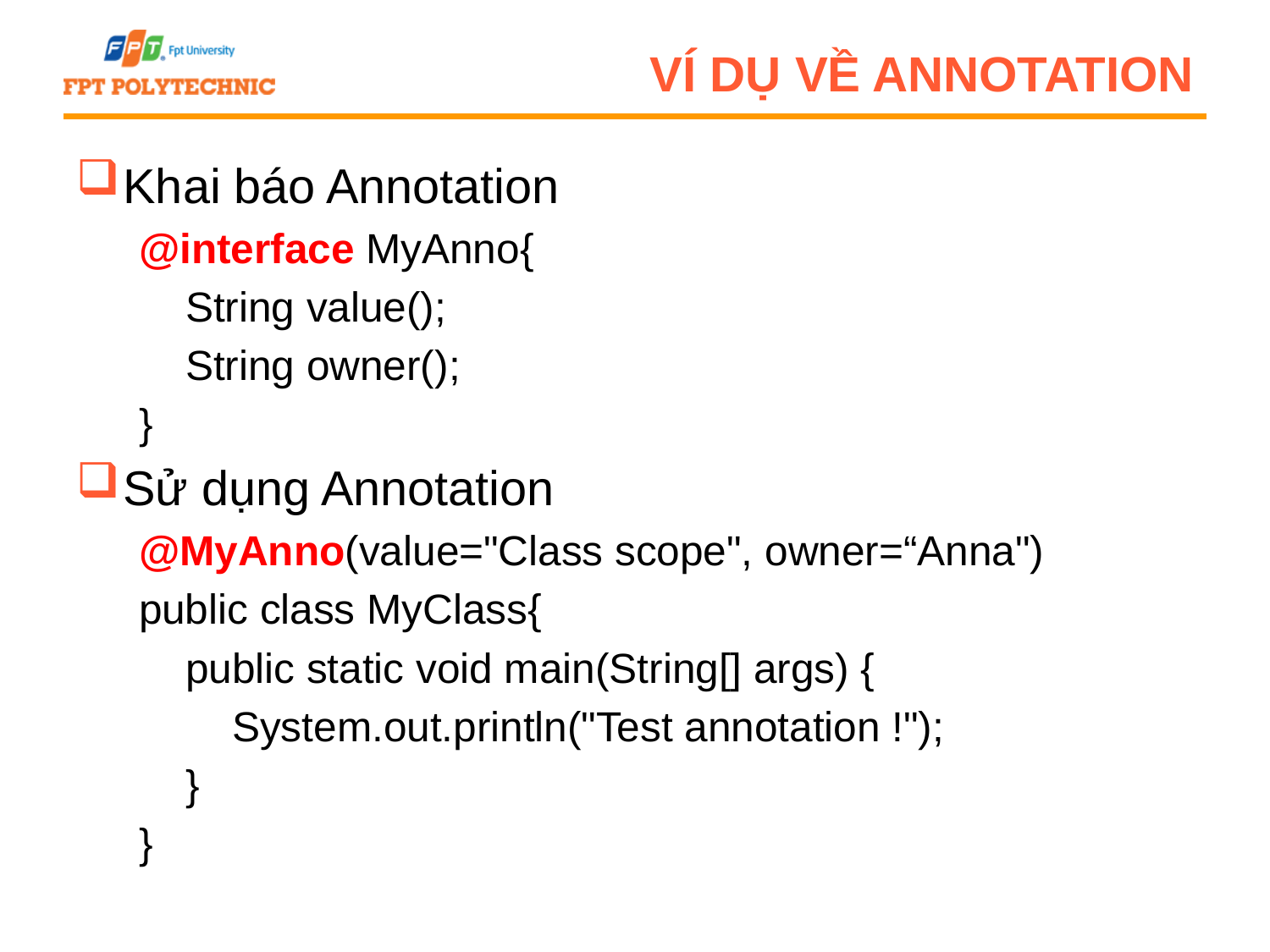

# Ví dụ về Annotation
Khai báo Annotation
@interface MyAnno{
    String value();
    String owner();
}
Sử dụng Annotation
@MyAnno(value="Class scope", owner=“Anna")
public class MyClass{
    public static void main(String[] args) {
        System.out.println("Test annotation !");
    }
}